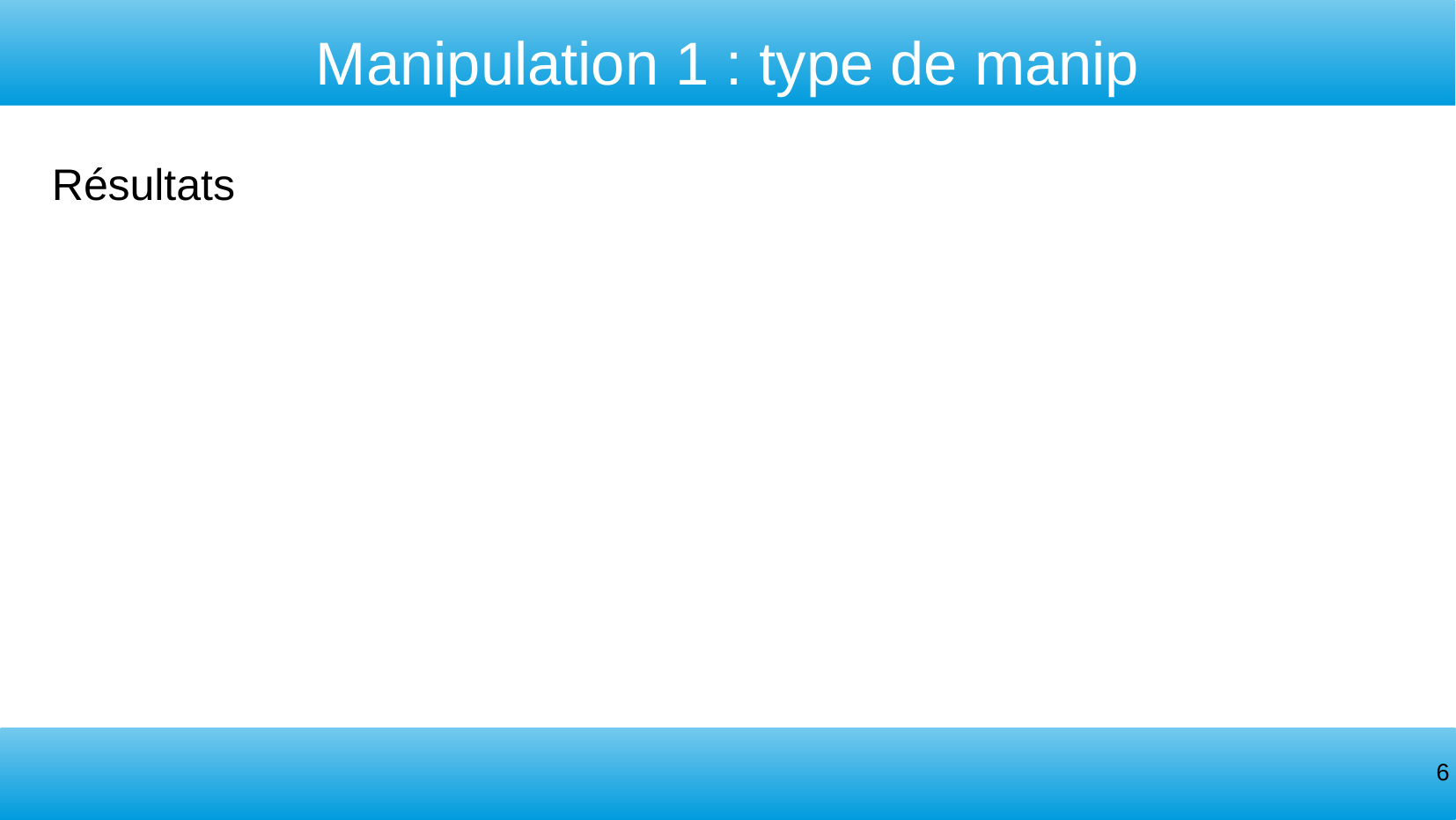

Manipulation 1 : type de manip
Résultats
6